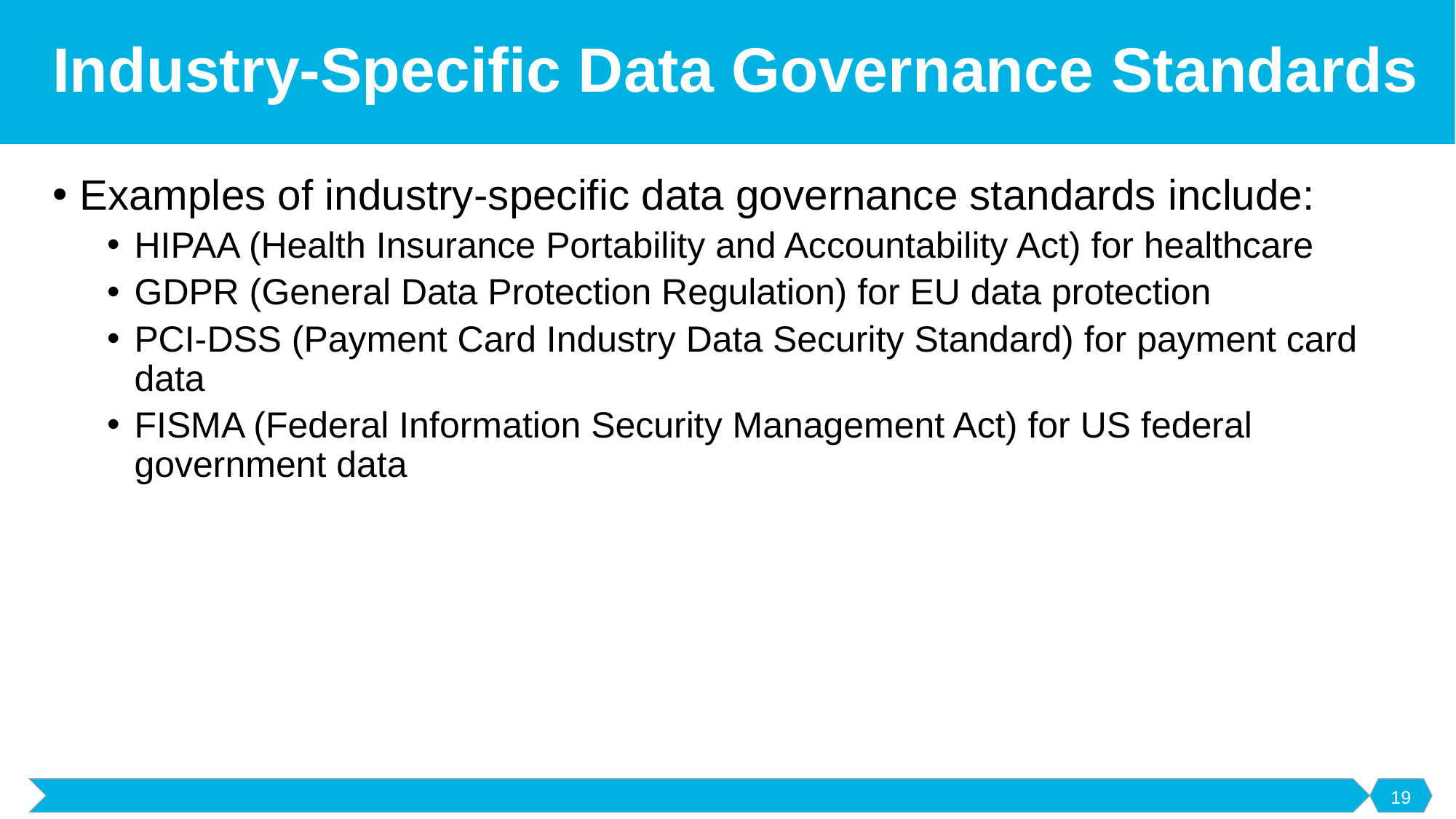

# Industry-Specific Data Governance Standards
Examples of industry-specific data governance standards include:
HIPAA (Health Insurance Portability and Accountability Act) for healthcare
GDPR (General Data Protection Regulation) for EU data protection
PCI-DSS (Payment Card Industry Data Security Standard) for payment card data
FISMA (Federal Information Security Management Act) for US federal government data

19